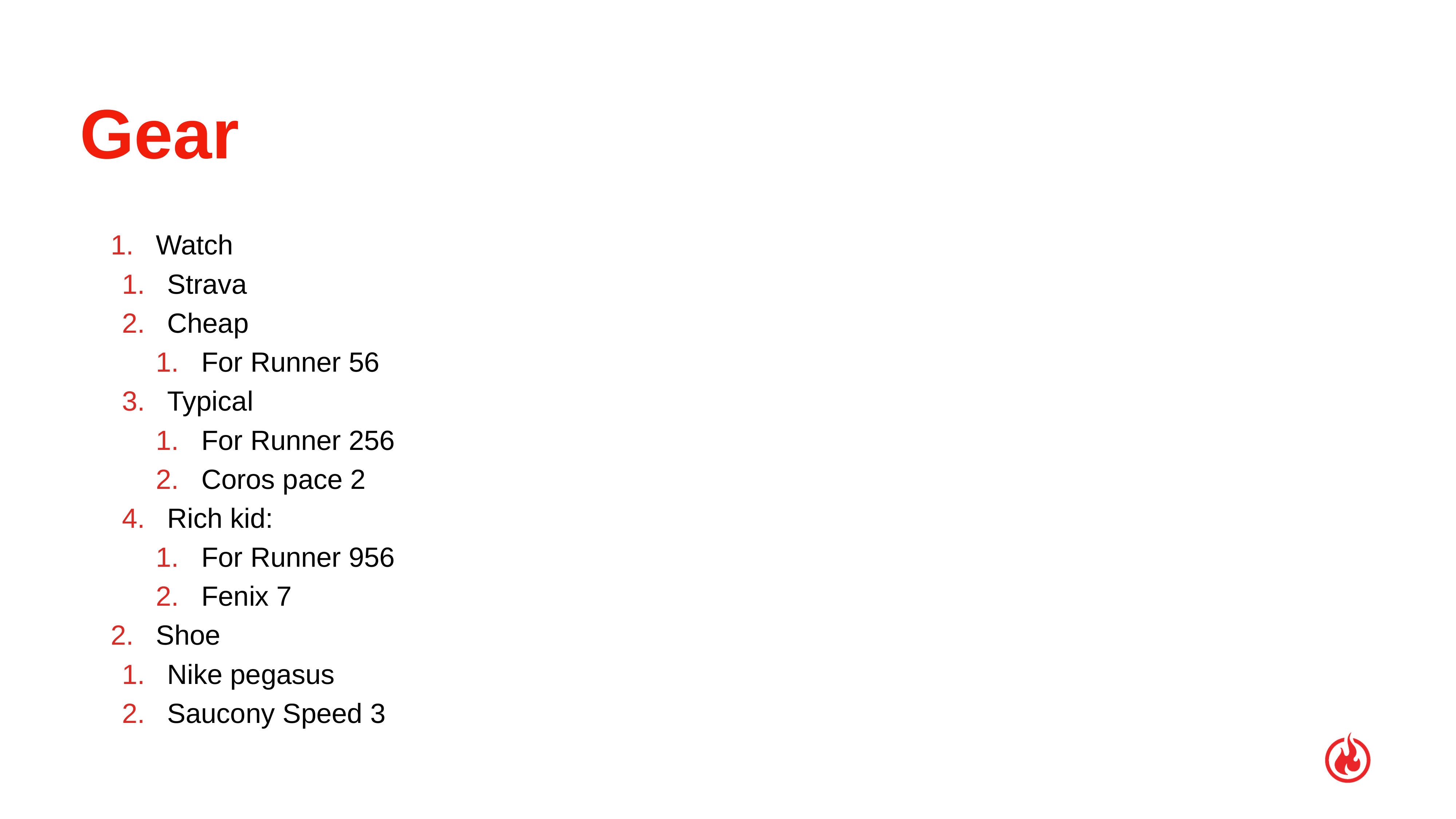

# Gear
Watch
Strava
Cheap
For Runner 56
Typical
For Runner 256
Coros pace 2
Rich kid:
For Runner 956
Fenix 7
Shoe
Nike pegasus
Saucony Speed 3
12